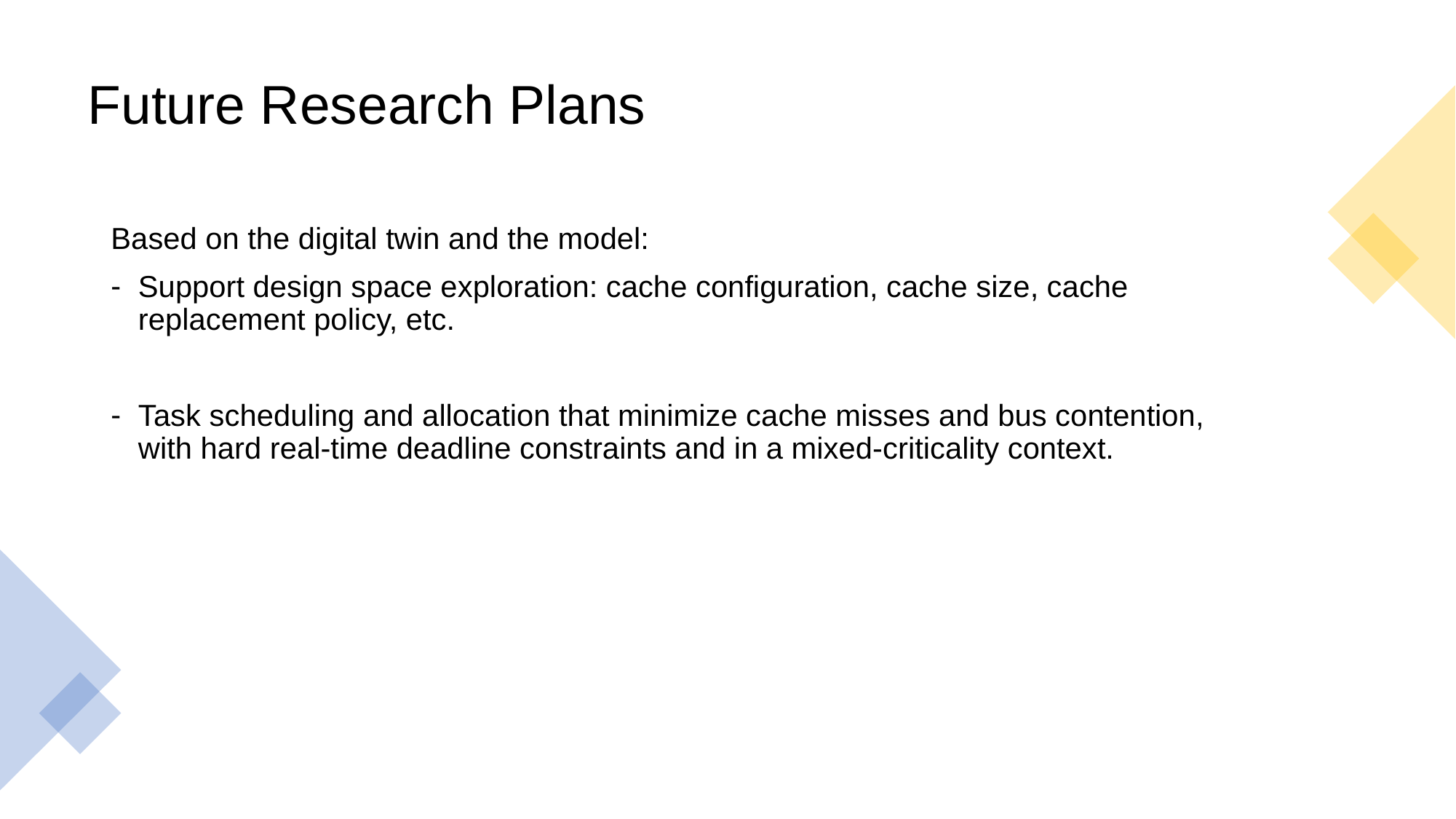

# Future Research Plans

Based on the digital twin and the model:
Support design space exploration: cache configuration, cache size, cache replacement policy, etc.

Task scheduling and allocation that minimize cache misses and bus contention, with hard real-time deadline constraints and in a mixed-criticality context.